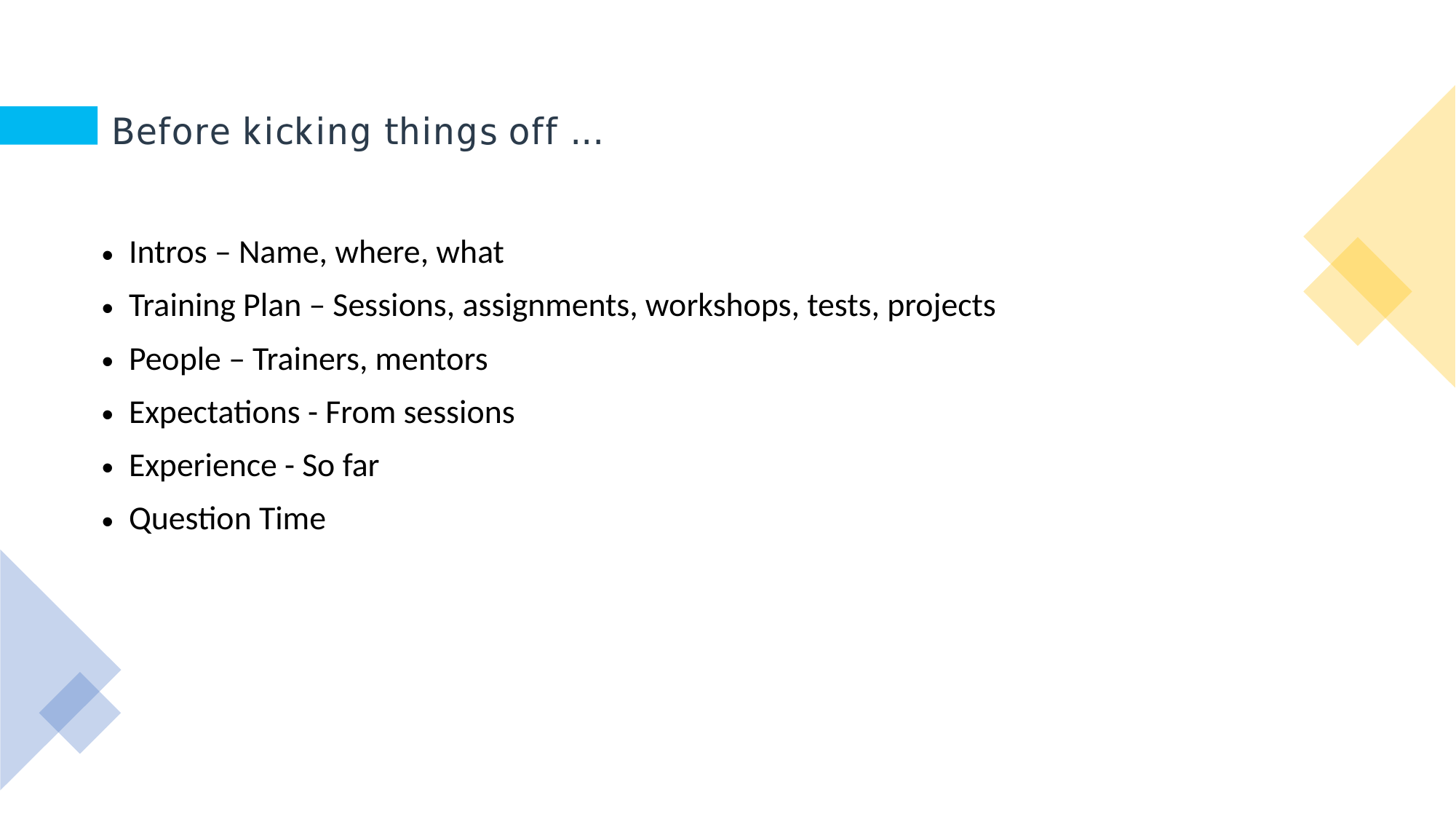

Before kicking things off ...

Intros – Name, where, what
Training Plan – Sessions, assignments, workshops, tests, projects
People – Trainers, mentors
Expectations - From sessions
Experience - So far
Question Time